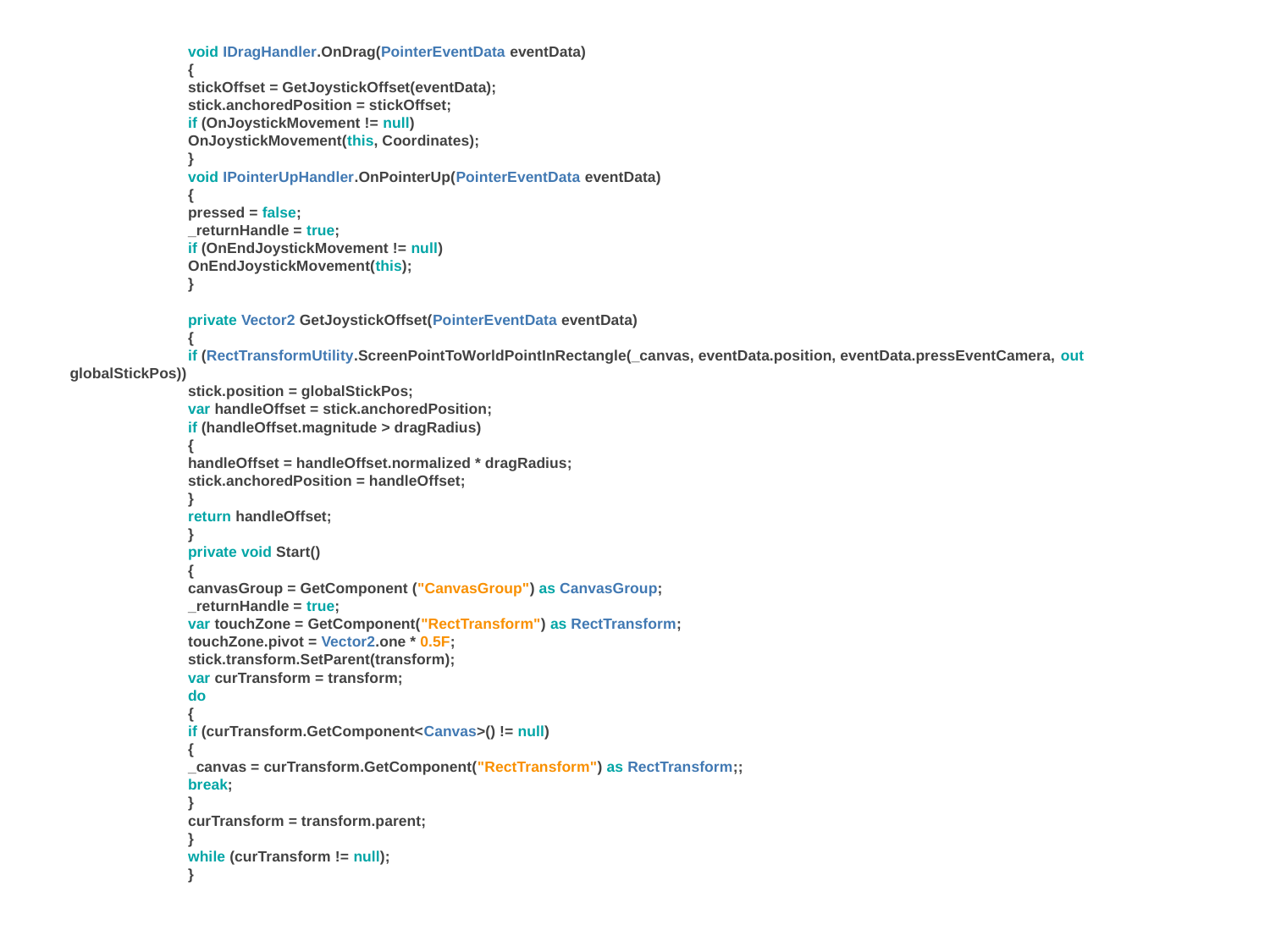

void IDragHandler.OnDrag(PointerEventData eventData)
	{
		stickOffset = GetJoystickOffset(eventData);
		stick.anchoredPosition = stickOffset;
		if (OnJoystickMovement != null)
			OnJoystickMovement(this, Coordinates);
	}
	void IPointerUpHandler.OnPointerUp(PointerEventData eventData)
	{
		pressed = false;
		_returnHandle = true;
		if (OnEndJoystickMovement != null)
			OnEndJoystickMovement(this);
	}
	private Vector2 GetJoystickOffset(PointerEventData eventData)
	{
		if (RectTransformUtility.ScreenPointToWorldPointInRectangle(_canvas, eventData.position, eventData.pressEventCamera, out globalStickPos))
			stick.position = globalStickPos;
		var handleOffset = stick.anchoredPosition;
		if (handleOffset.magnitude > dragRadius)
		{
			handleOffset = handleOffset.normalized * dragRadius;
			stick.anchoredPosition = handleOffset;
		}
		return handleOffset;
	}
	private void Start()
	{
		canvasGroup = GetComponent ("CanvasGroup") as CanvasGroup;
		_returnHandle = true;
		var touchZone = GetComponent("RectTransform") as RectTransform;
		touchZone.pivot = Vector2.one * 0.5F;
		stick.transform.SetParent(transform);
		var curTransform = transform;
		do
		{
			if (curTransform.GetComponent<Canvas>() != null)
			{
				_canvas = curTransform.GetComponent("RectTransform") as RectTransform;;
				break;
			}
			curTransform = transform.parent;
		}
		while (curTransform != null);
	}